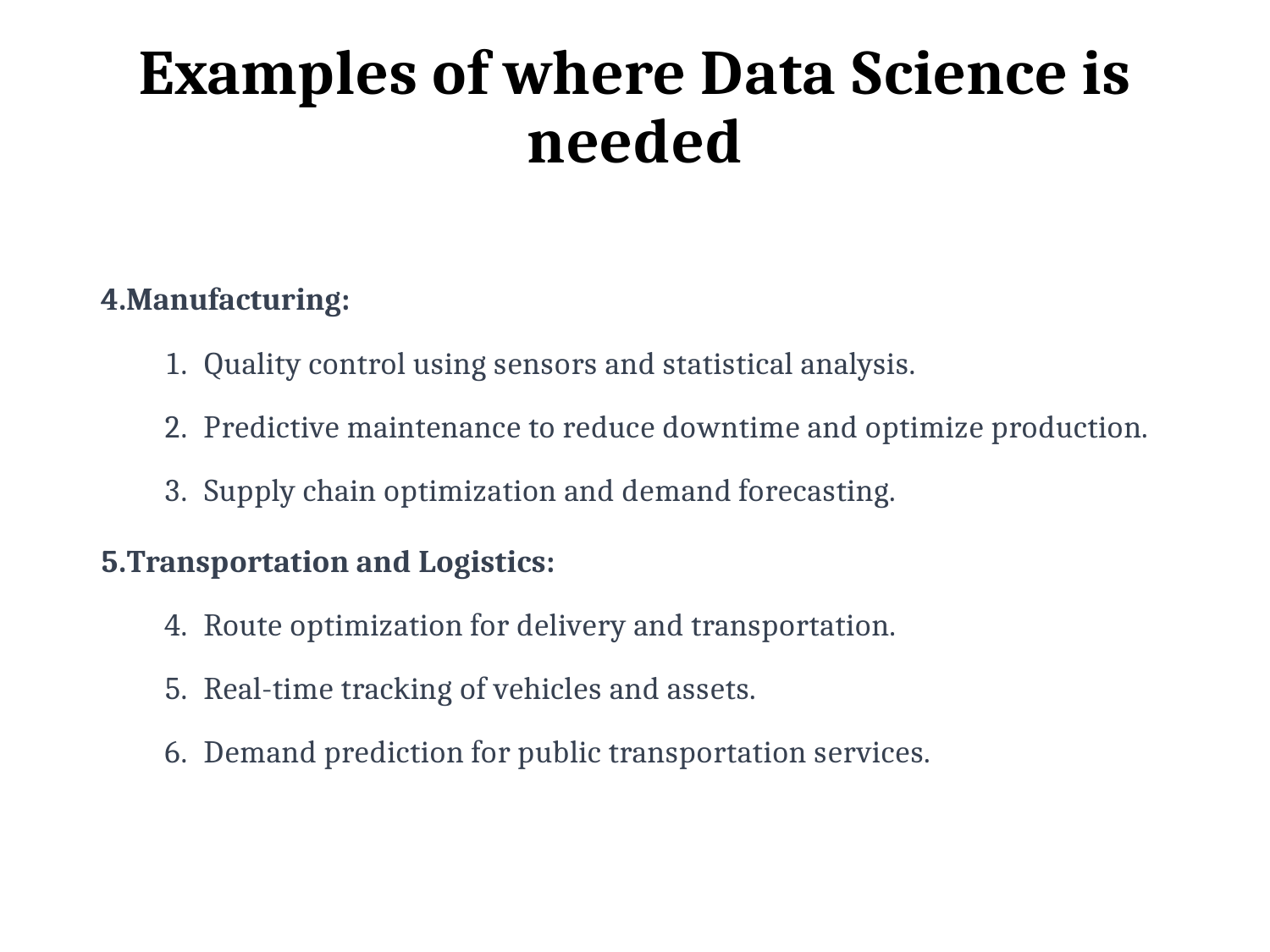

# Examples of where Data Science is needed
4.Manufacturing:
Quality control using sensors and statistical analysis.
Predictive maintenance to reduce downtime and optimize production.
Supply chain optimization and demand forecasting.
5.Transportation and Logistics:
Route optimization for delivery and transportation.
Real-time tracking of vehicles and assets.
Demand prediction for public transportation services.